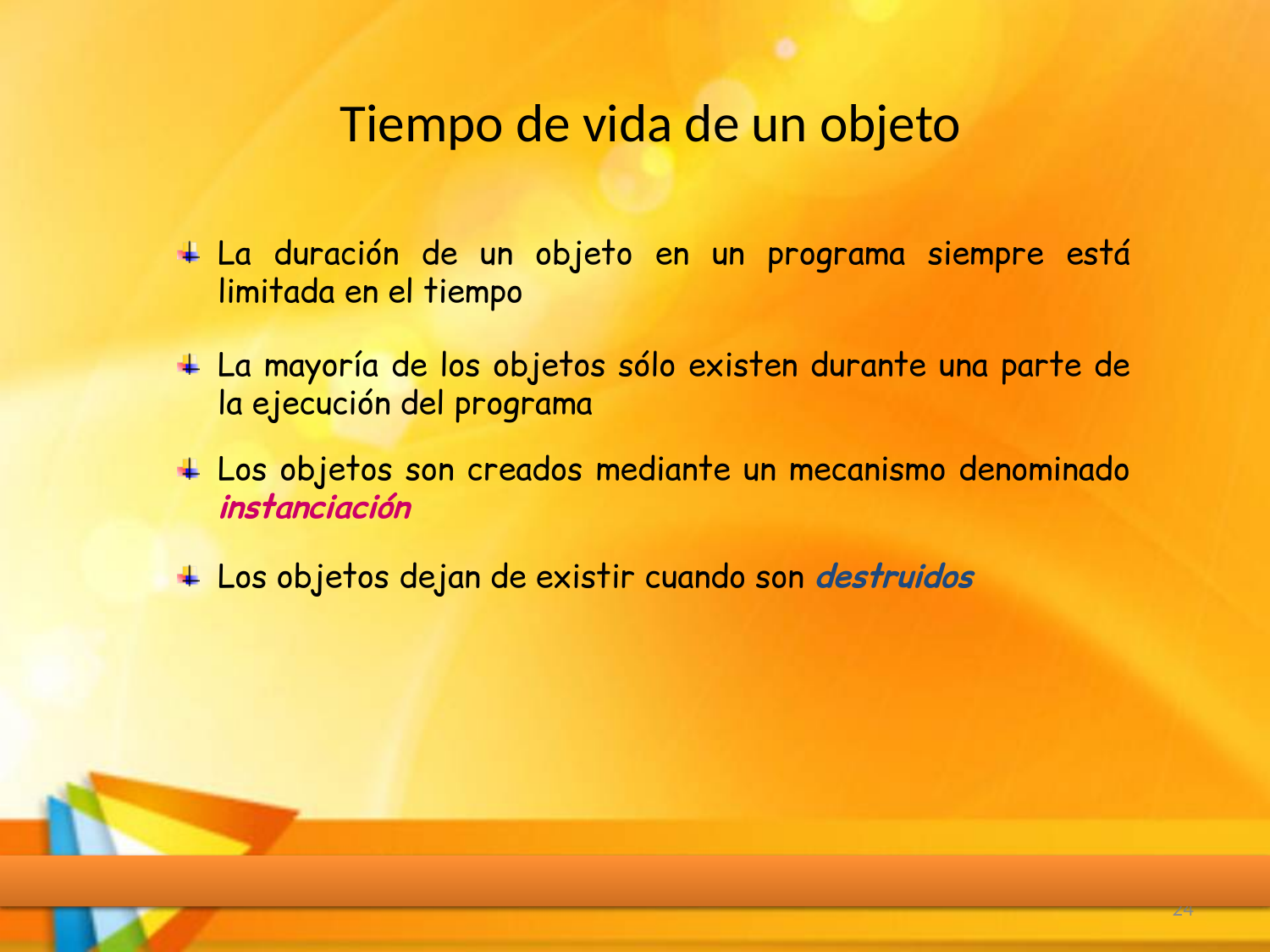

# Tiempo de vida de un objeto
La duración de un objeto en un programa siempre está limitada en el tiempo

La mayoría de los objetos sólo existen durante una parte de la ejecución del programa

Los objetos son creados mediante un mecanismo denominado instanciación

Los objetos dejan de existir cuando son destruidos

24